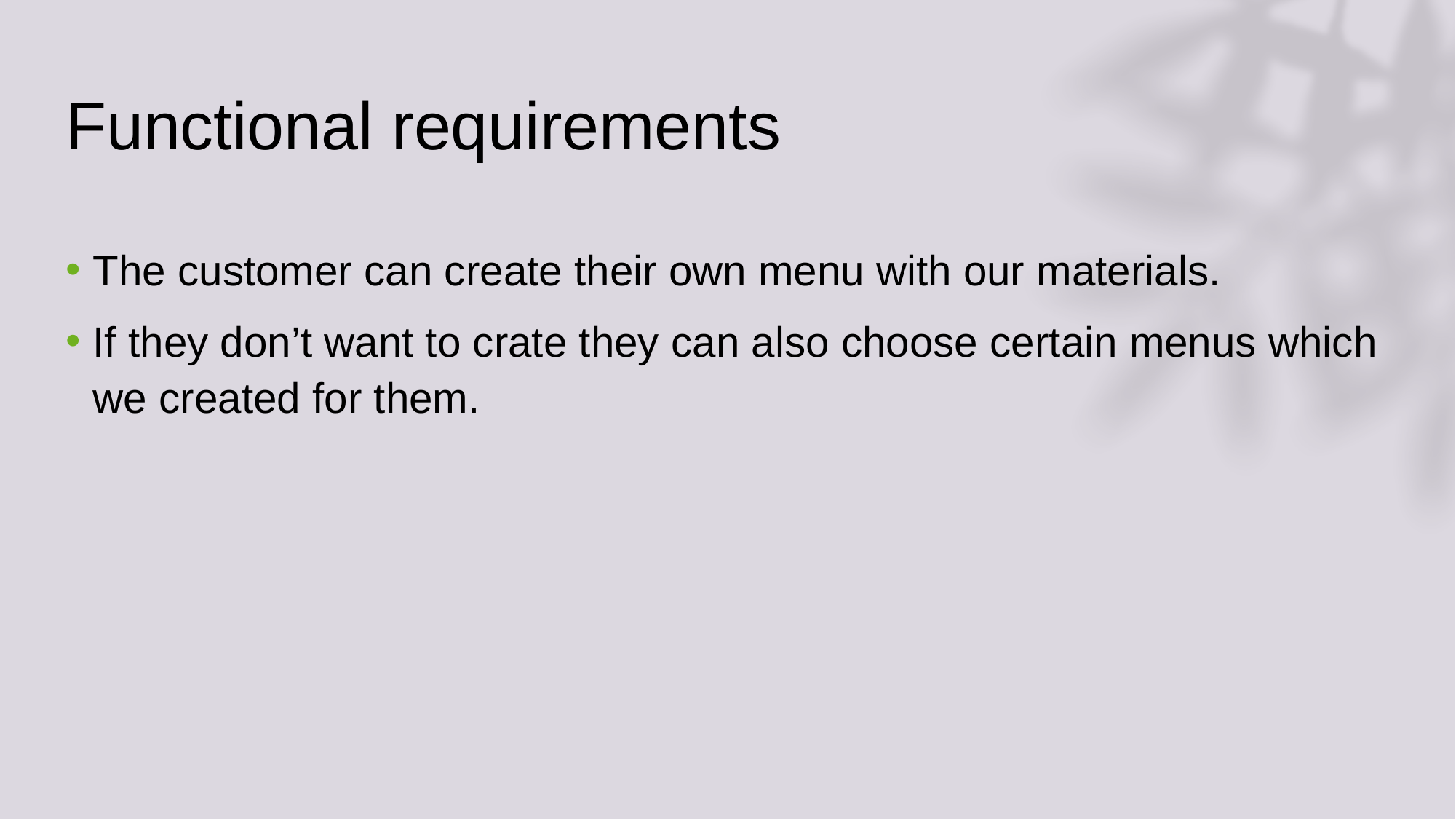

# Functional requirements
The customer can create their own menu with our materials.
If they don’t want to crate they can also choose certain menus which we created for them.